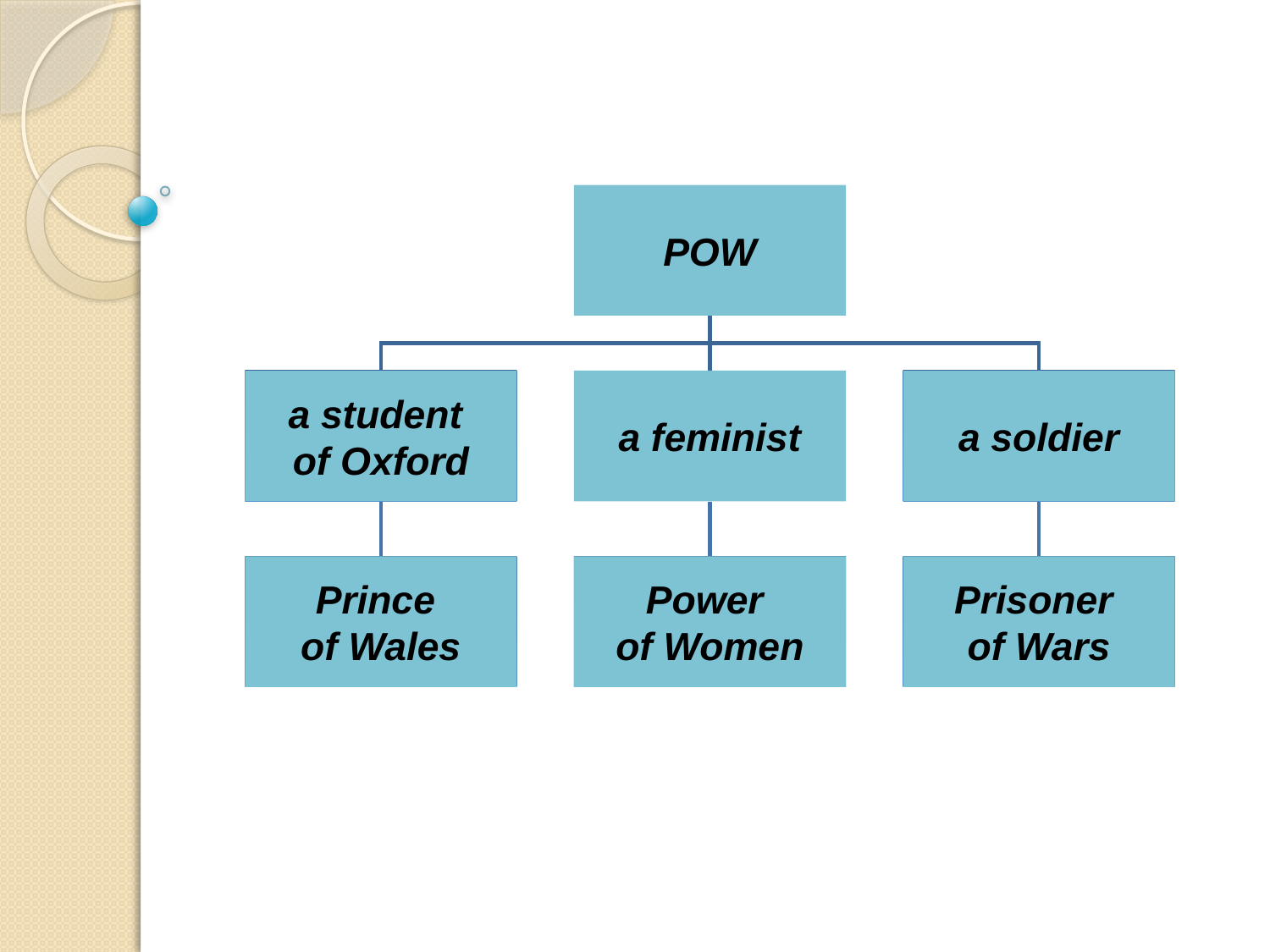

POW

a student
of Oxford

a feminist

a soldier

Prince
of Wales

Power
of Women

Prisoner
of Wars